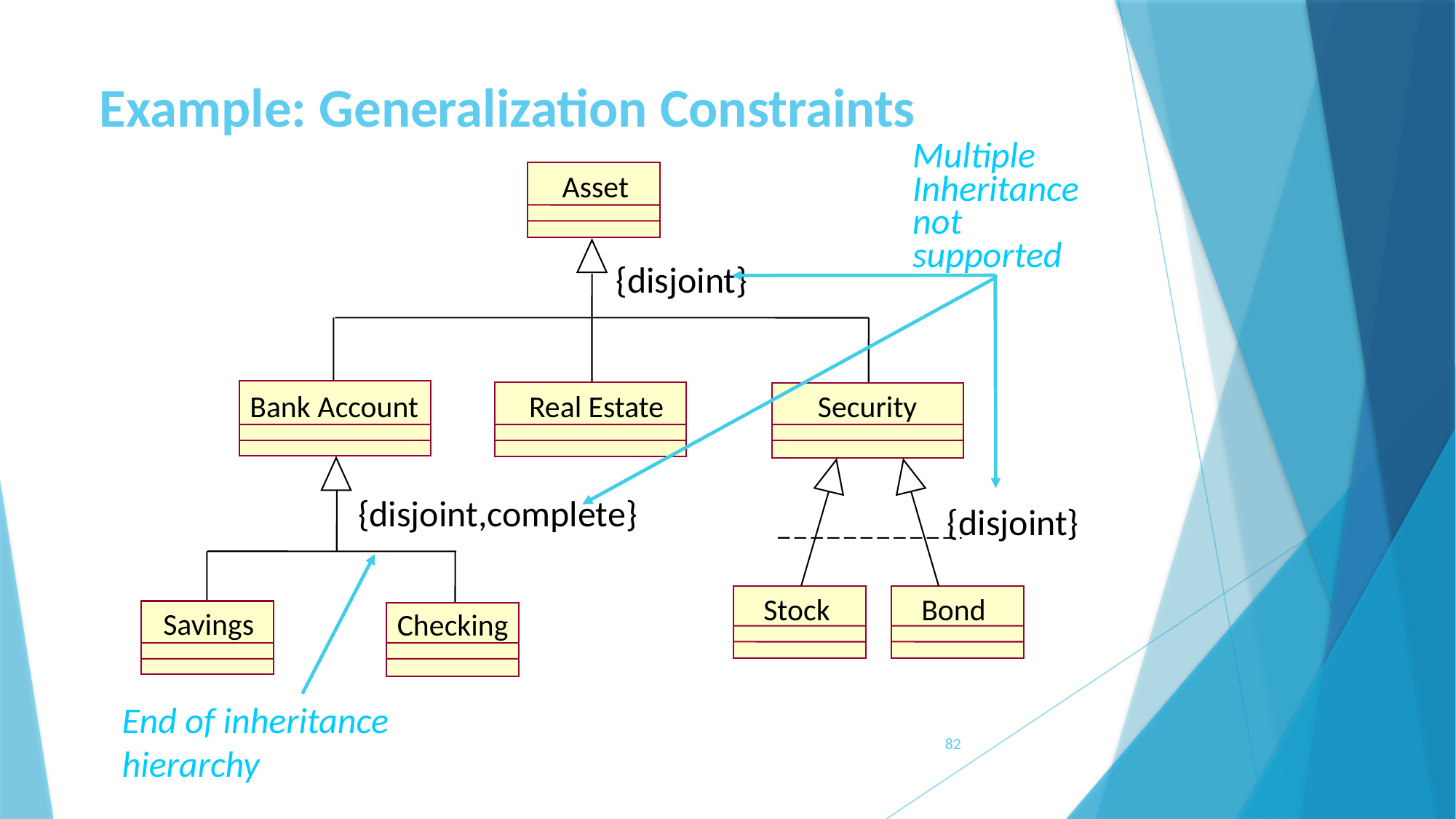

# Example: Generalization Constraints
Multiple
Inheritance
not supported

Asset

{disjoint}

Bank Account
Real Estate
Security

{disjoint,complete}

{disjoint}

Stock
Bond

Savings
Checking

End of inheritance hierarchy
82